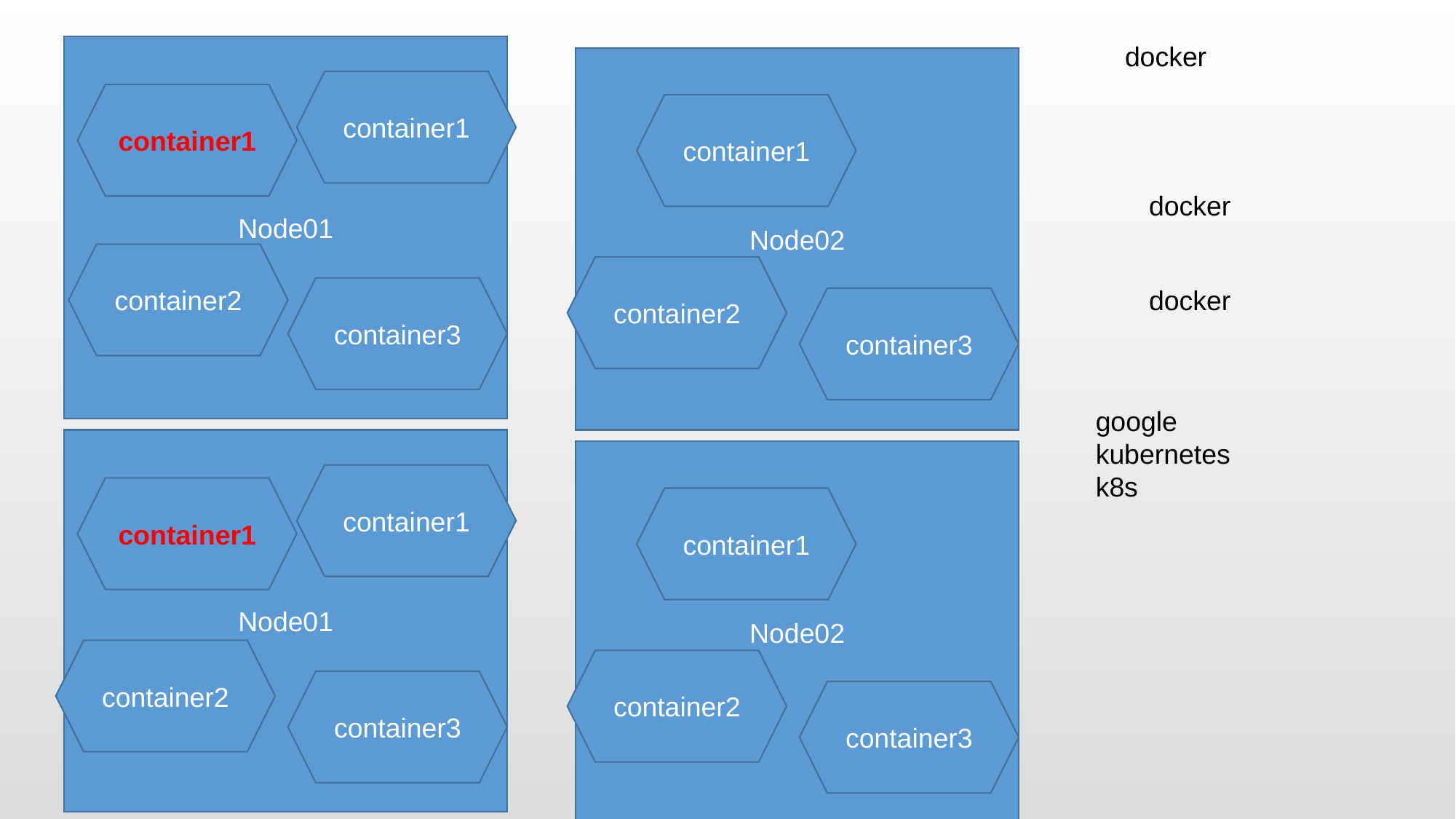

docker
Node01
Node02
container1
container1
container1
docker
container2
container2
container3
docker
container3
google
kubernetes
k8s
Node01
Node02
container1
container1
container1
container2
container2
container3
container3